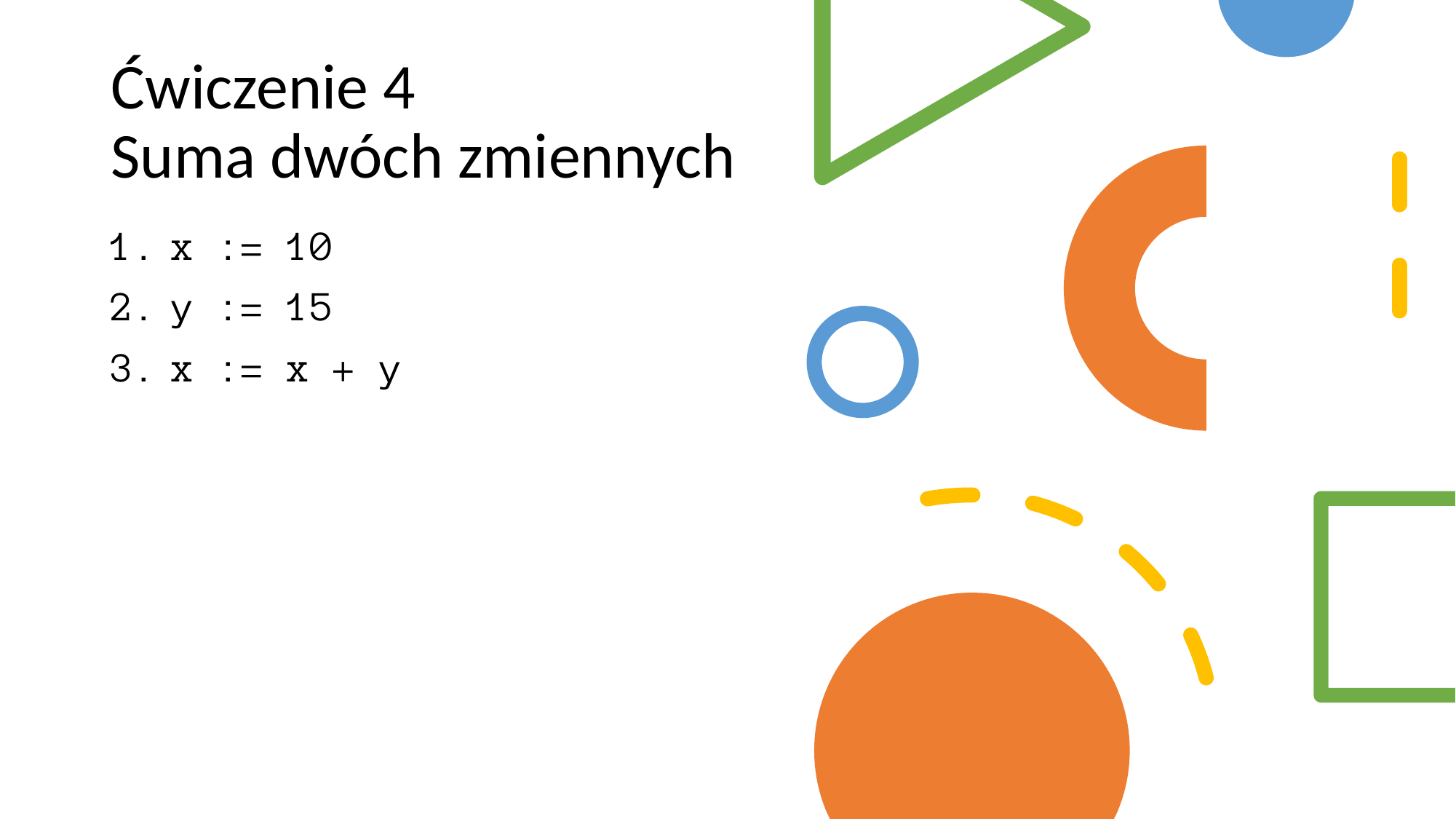

# Ćwiczenie 4 Suma dwóch zmiennych

x := 10
y := 15
x := x + y